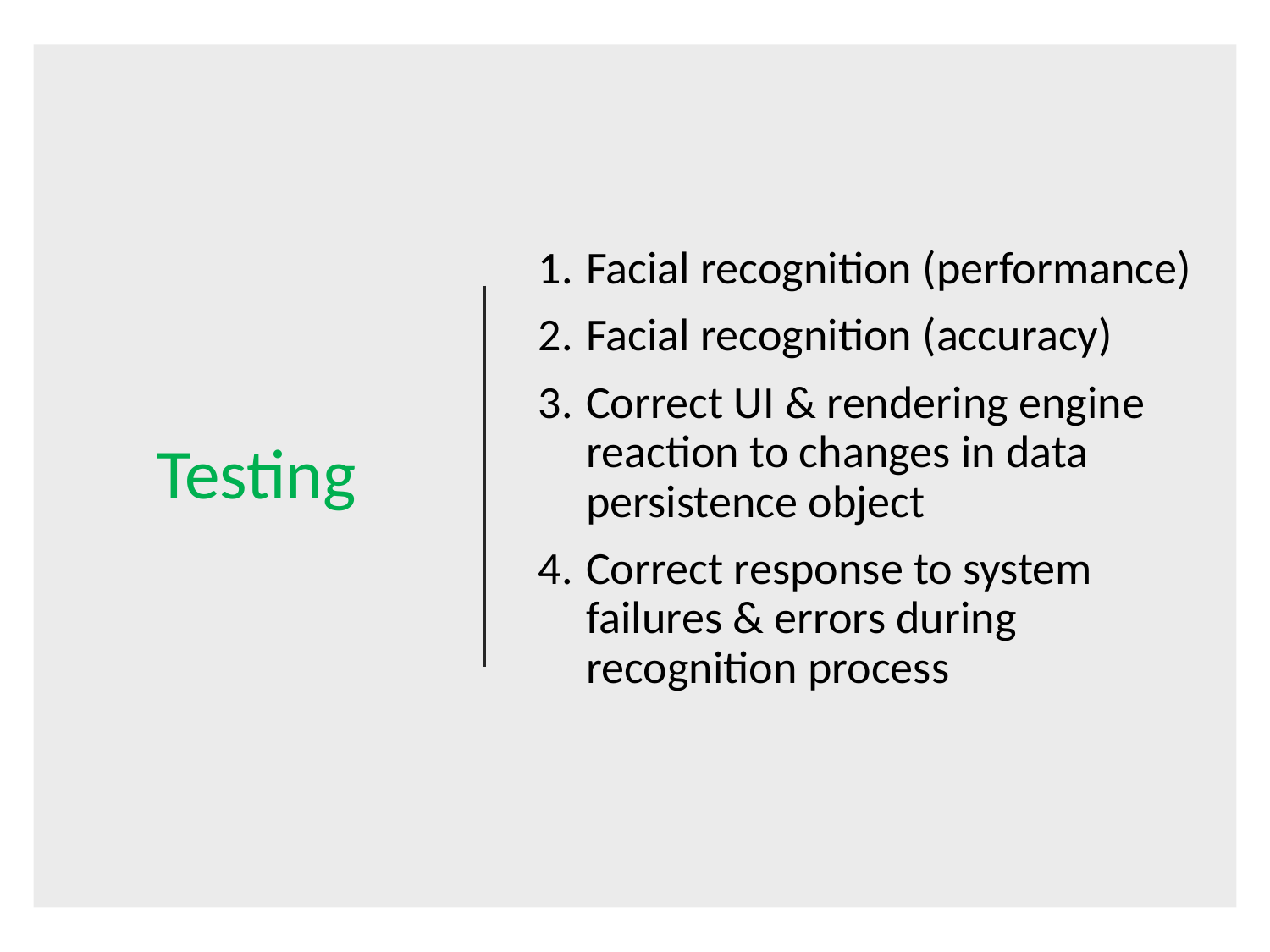

# Testing
Facial recognition (performance)
Facial recognition (accuracy)
Correct UI & rendering engine reaction to changes in data persistence object
Correct response to system failures & errors during recognition process